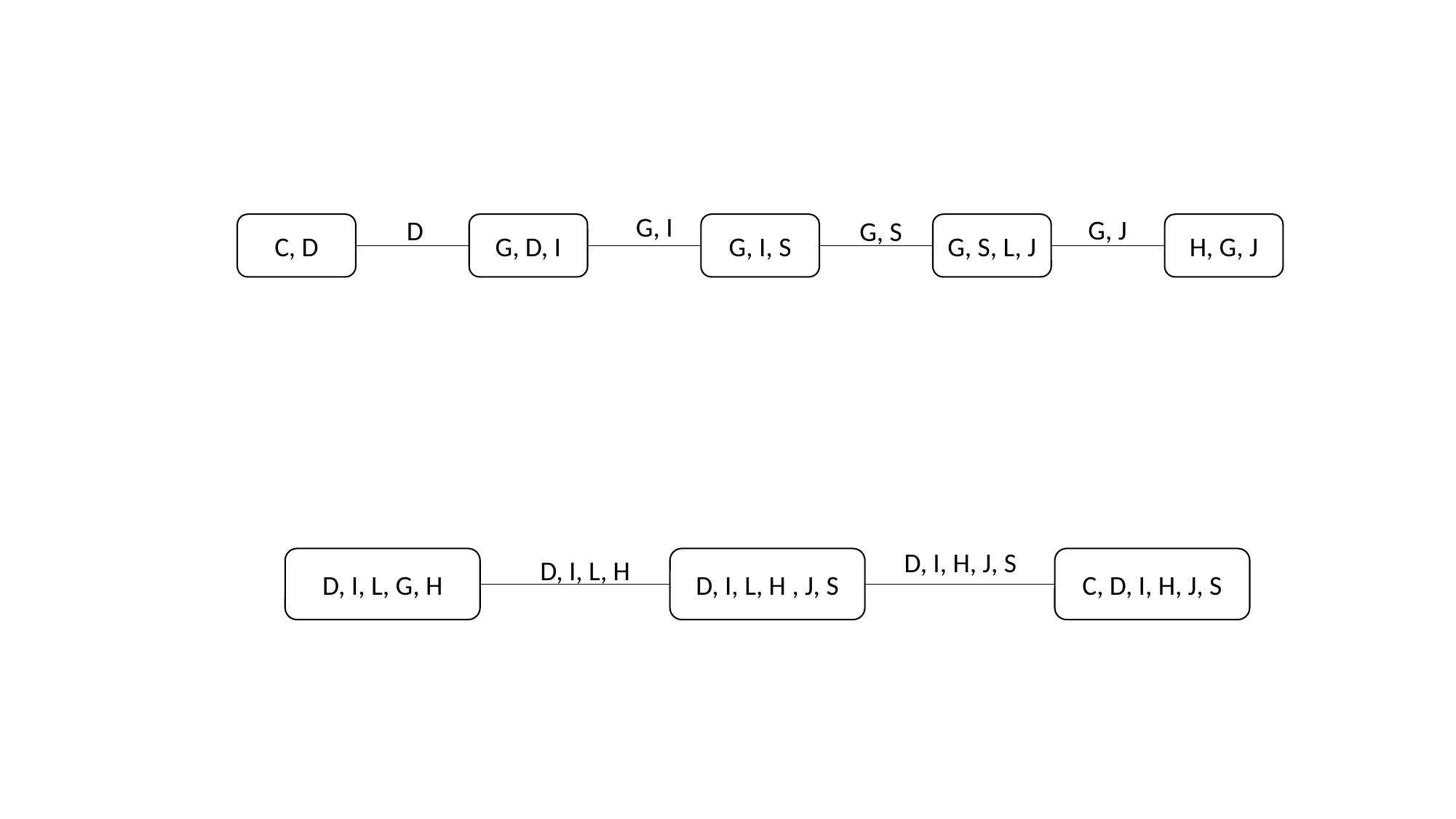

G, I
G, J
D
G, S
H, G, J
G, S, L, J
G, I, S
G, D, I
C, D
D, I, H, J, S
D, I, L, H
D, I, L, G, H
D, I, L, H , J, S
C, D, I, H, J, S